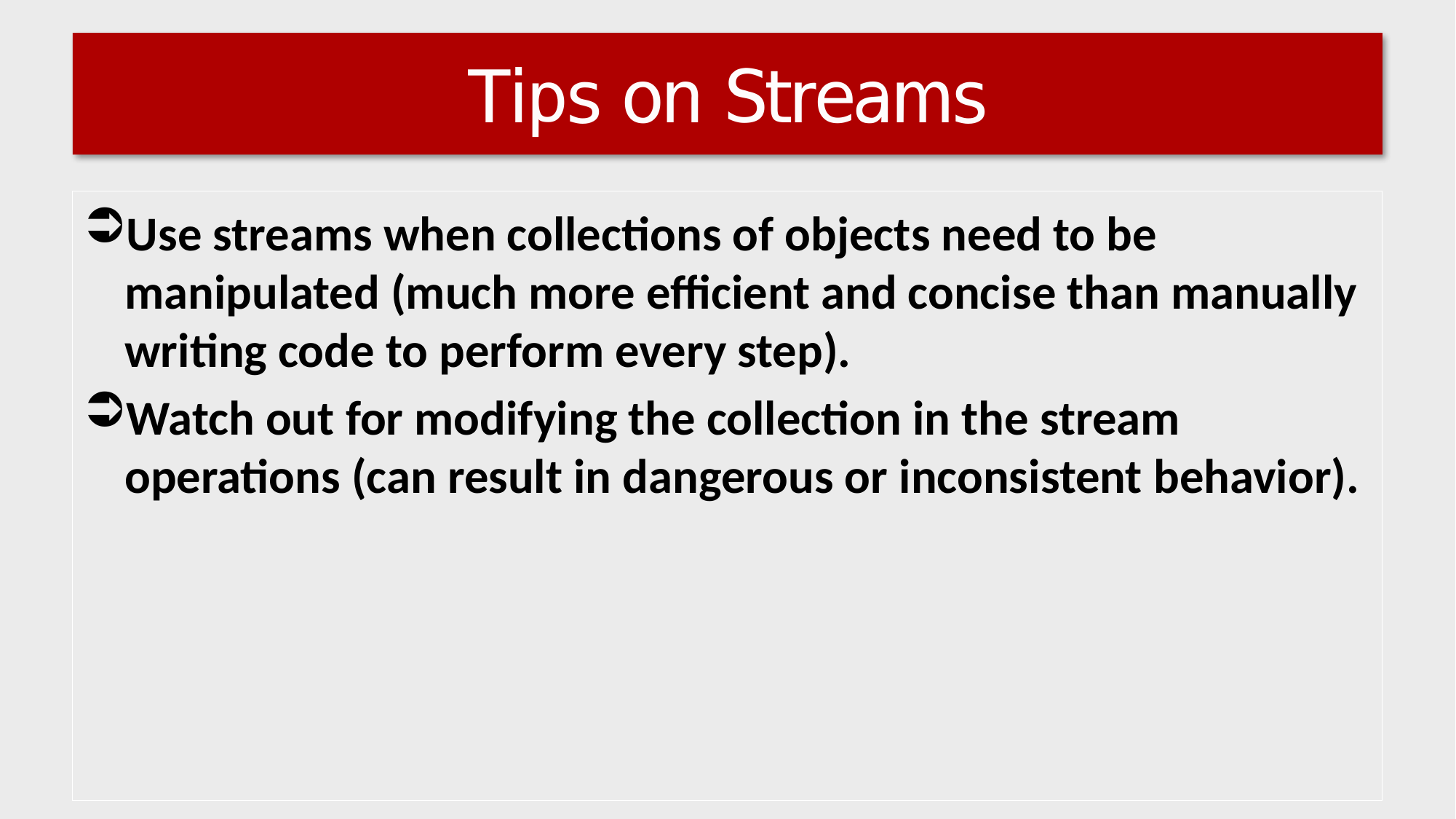

# Tips on Streams
Use streams when collections of objects need to be manipulated (much more efficient and concise than manually writing code to perform every step).
Watch out for modifying the collection in the stream operations (can result in dangerous or inconsistent behavior).